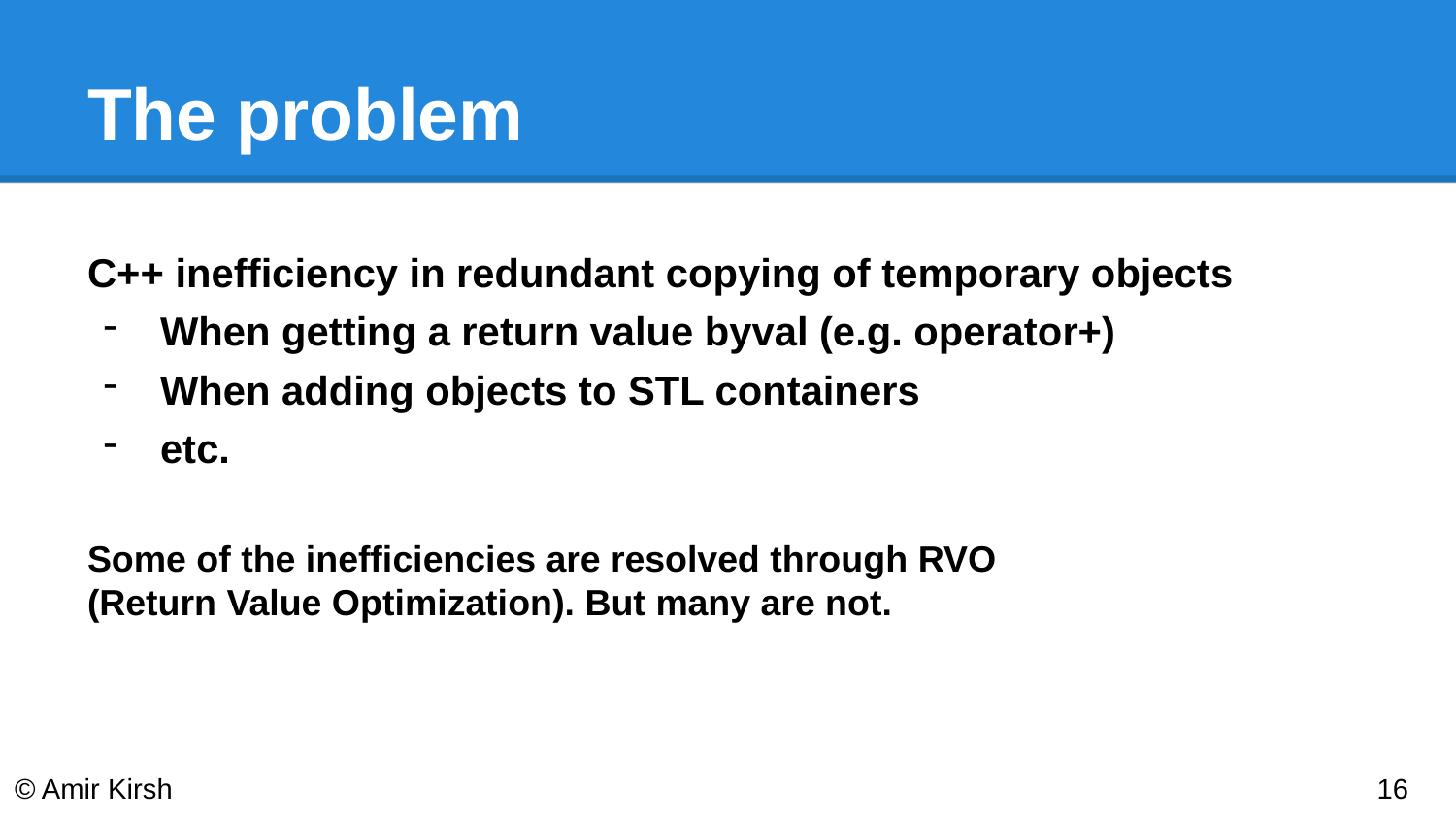

# The problem

C++ inefficiency in redundant copying of temporary objects
When getting a return value byval (e.g. operator+)
When adding objects to STL containers
etc.

Some of the inefficiencies are resolved through RVO
(Return Value Optimization). But many are not.
© Amir Kirsh
16